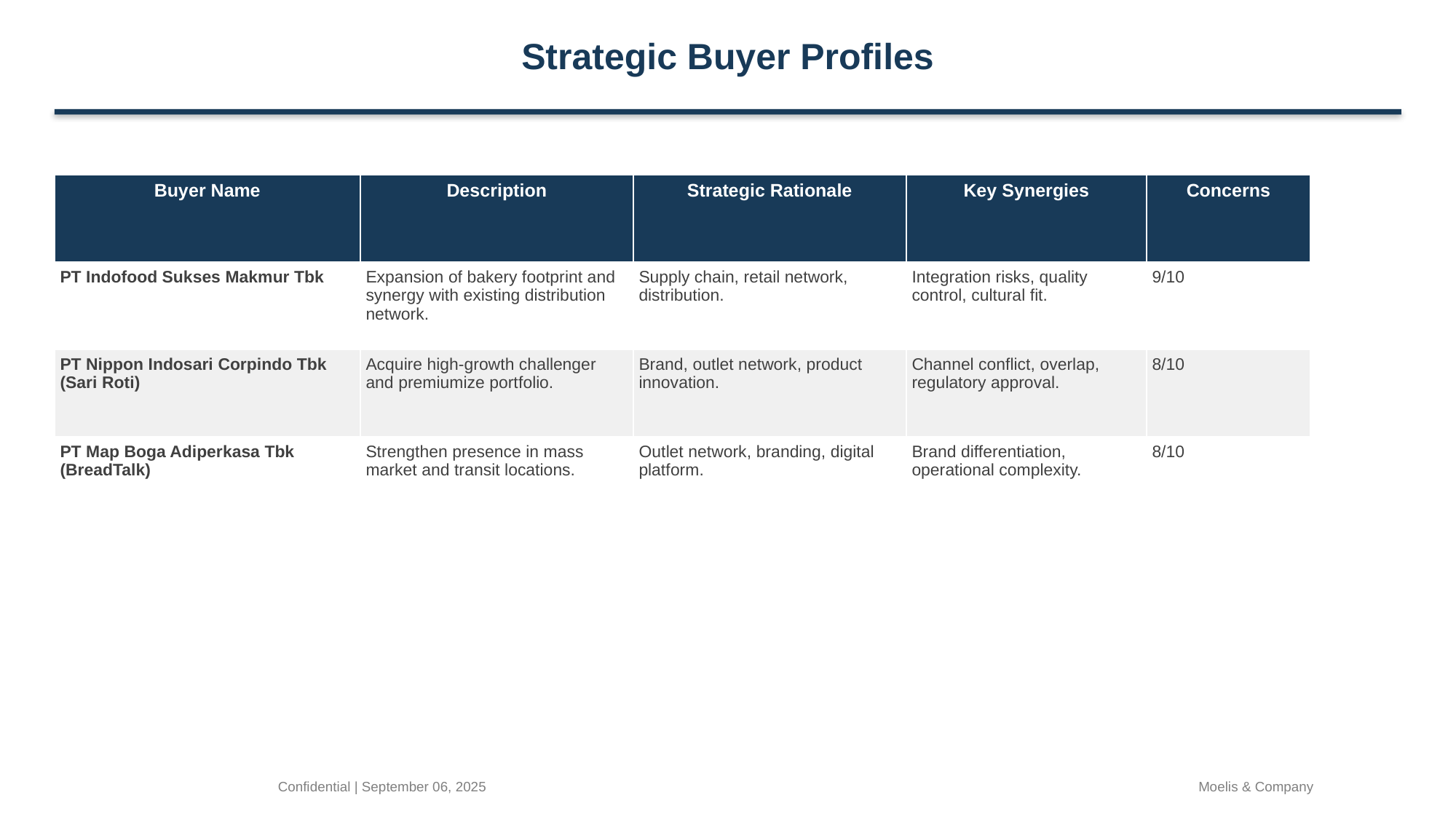

Strategic Buyer Profiles

| Buyer Name | Description | Strategic Rationale | Key Synergies | Concerns |
| --- | --- | --- | --- | --- |
| PT Indofood Sukses Makmur Tbk | Expansion of bakery footprint and synergy with existing distribution network. | Supply chain, retail network, distribution. | Integration risks, quality control, cultural fit. | 9/10 |
| PT Nippon Indosari Corpindo Tbk (Sari Roti) | Acquire high-growth challenger and premiumize portfolio. | Brand, outlet network, product innovation. | Channel conflict, overlap, regulatory approval. | 8/10 |
| PT Map Boga Adiperkasa Tbk (BreadTalk) | Strengthen presence in mass market and transit locations. | Outlet network, branding, digital platform. | Brand differentiation, operational complexity. | 8/10 |
Confidential | September 06, 2025
Moelis & Company